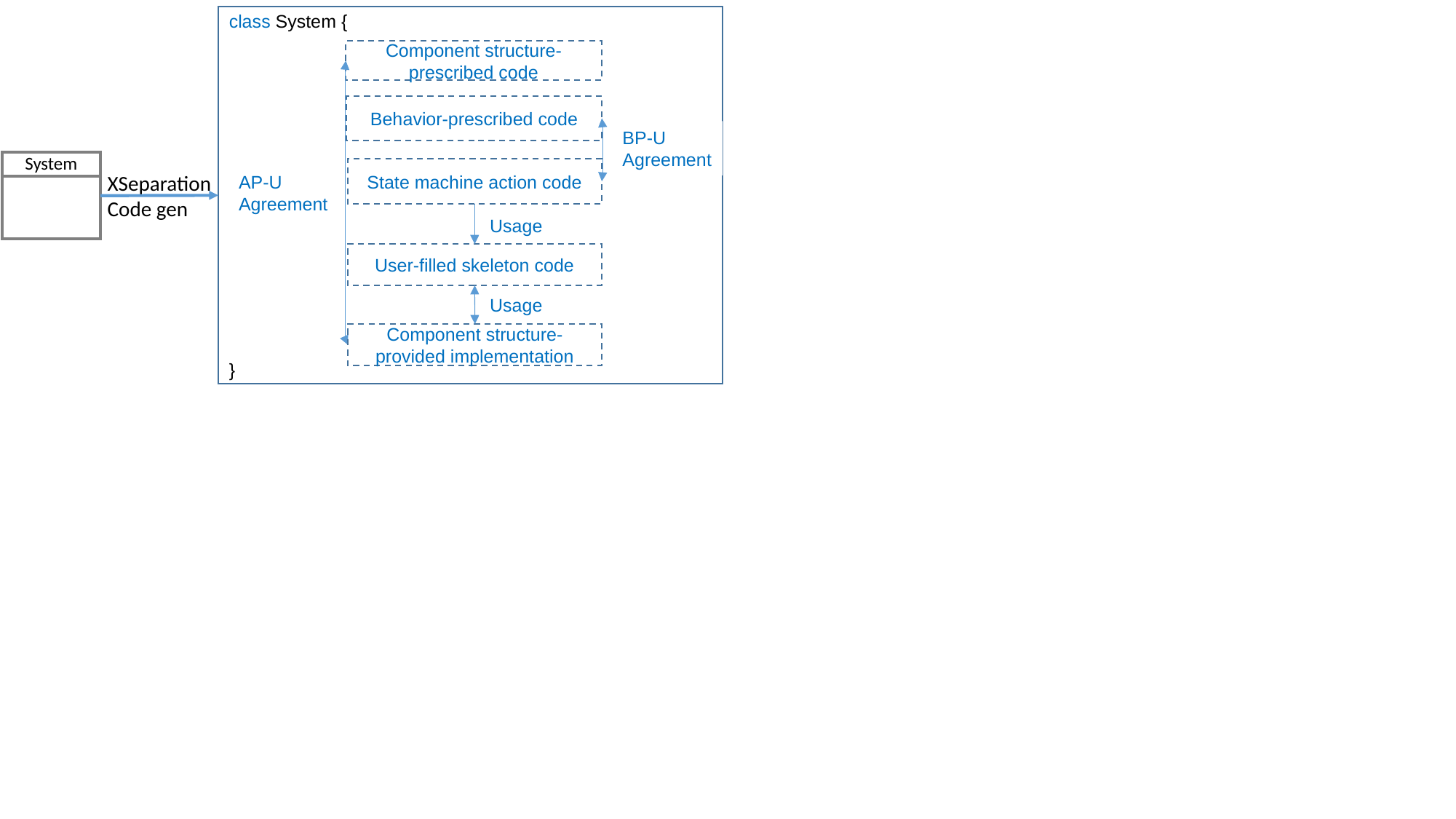

class System {

}
Component structure-prescribed code
Behavior-prescribed code
BP-U
Agreement
State machine action code
AP-U Agreement
System

XSeparation
Code gen
Usage
User-filled skeleton code
Usage
Component structure-provided implementation